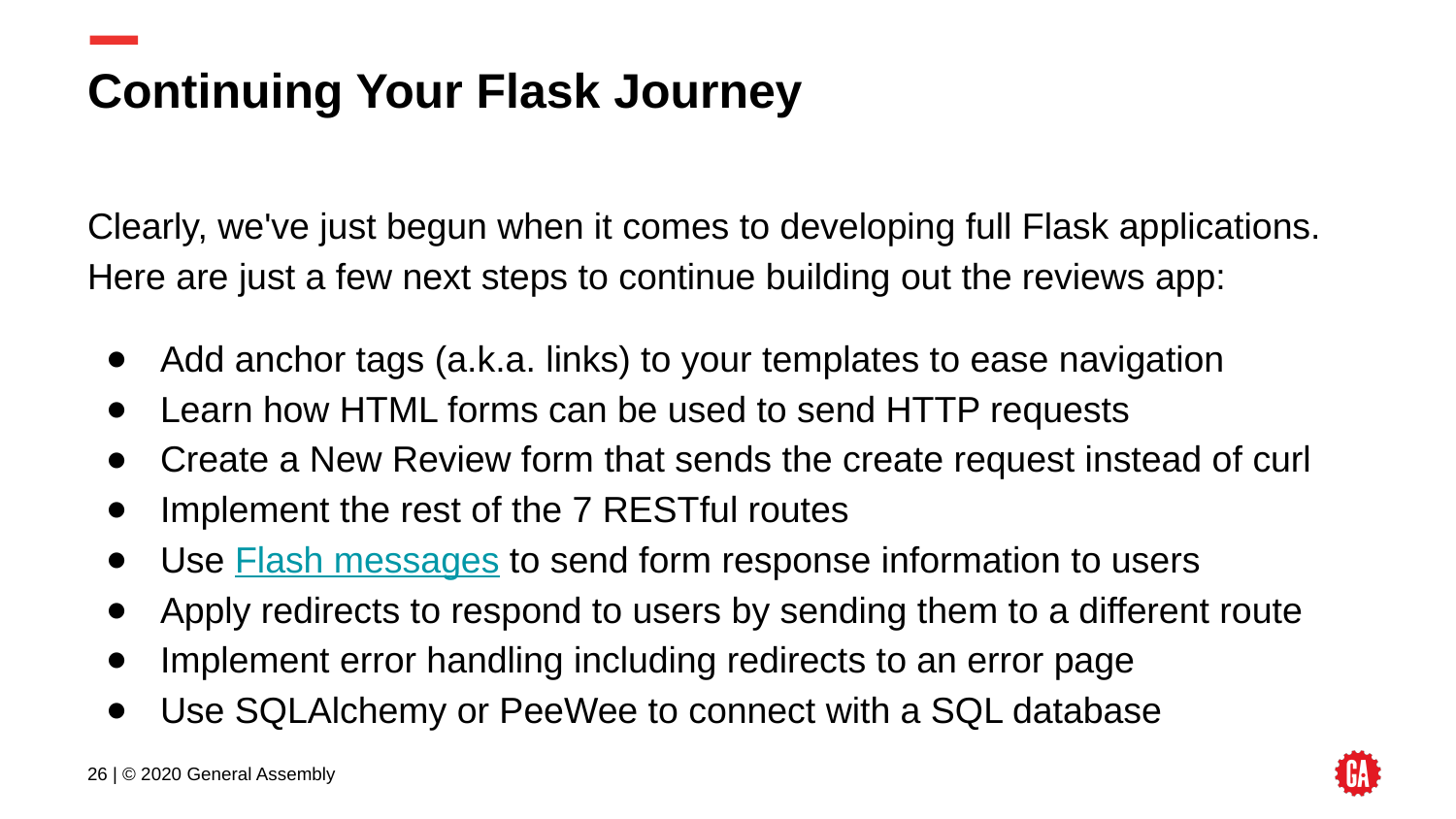

# Continuing Your Flask Journey
Clearly, we've just begun when it comes to developing full Flask applications. Here are just a few next steps to continue building out the reviews app:
Add anchor tags (a.k.a. links) to your templates to ease navigation
Learn how HTML forms can be used to send HTTP requests
Create a New Review form that sends the create request instead of curl
Implement the rest of the 7 RESTful routes
Use Flash messages to send form response information to users
Apply redirects to respond to users by sending them to a different route
Implement error handling including redirects to an error page
Use SQLAlchemy or PeeWee to connect with a SQL database
26 | © 2020 General Assembly